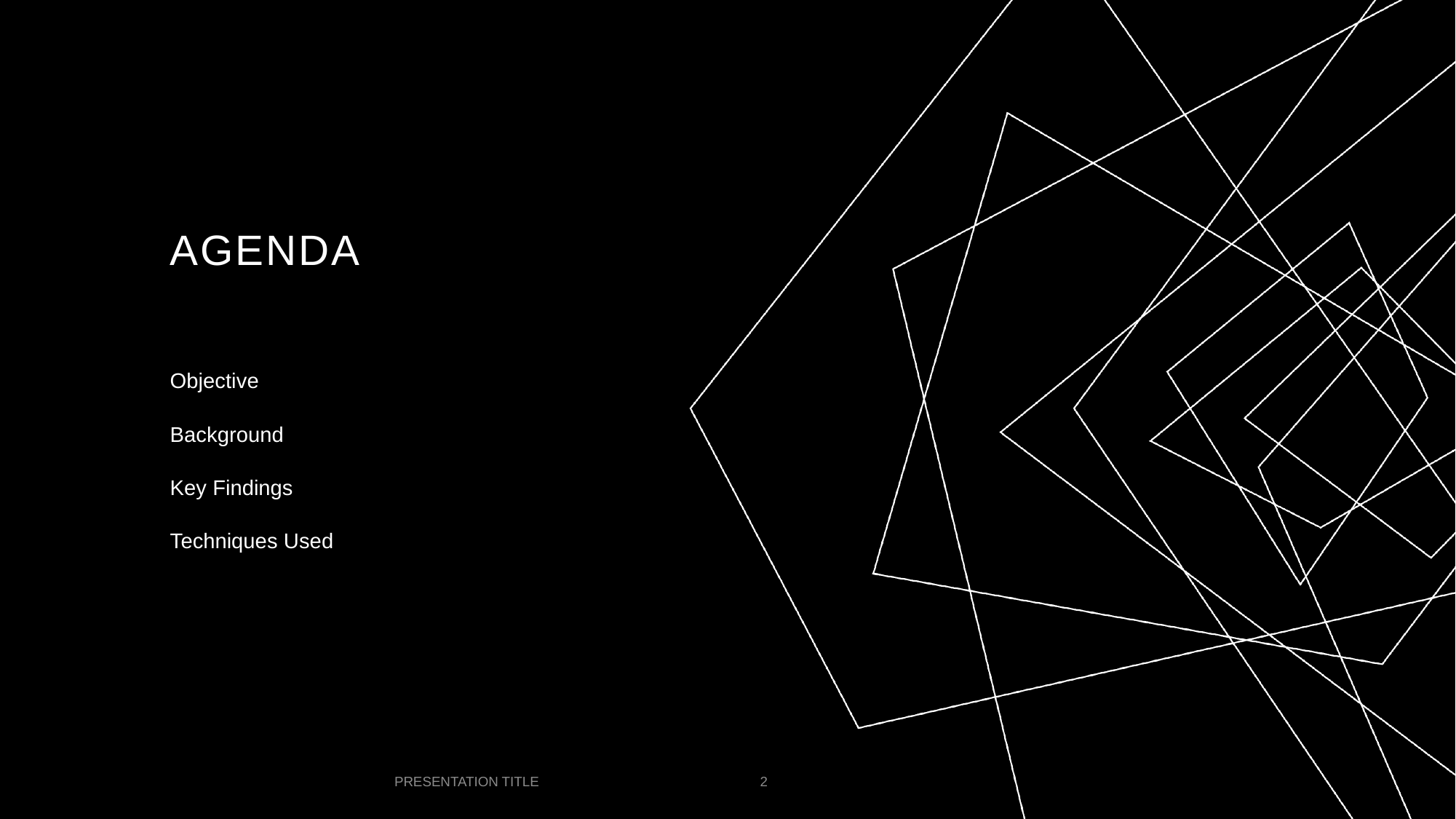

# AGENDA
Objective
Background
Key Findings
Techniques Used
PRESENTATION TITLE
2